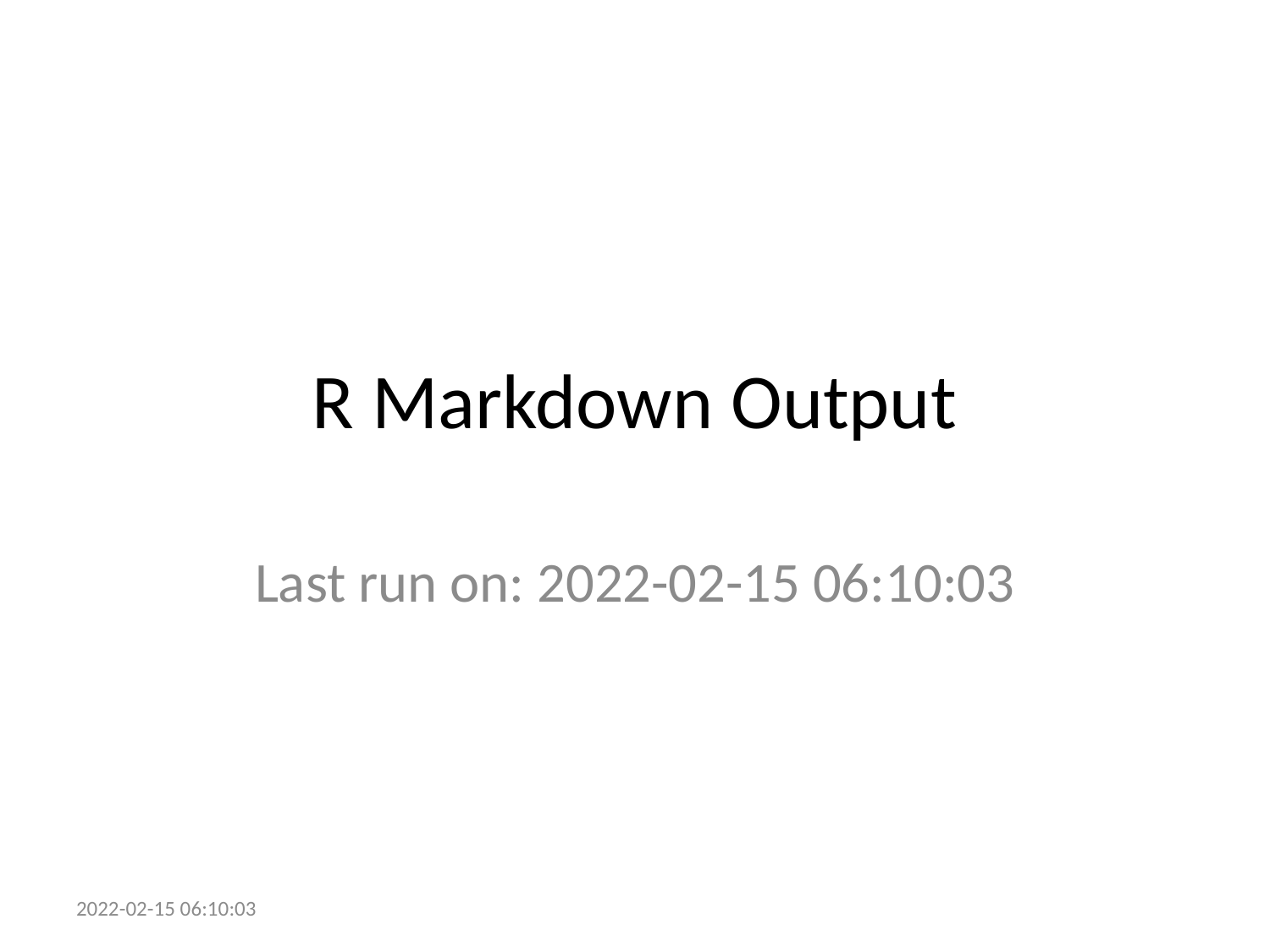

# R Markdown Output
Last run on: 2022-02-15 06:10:03
2022-02-15 06:10:03